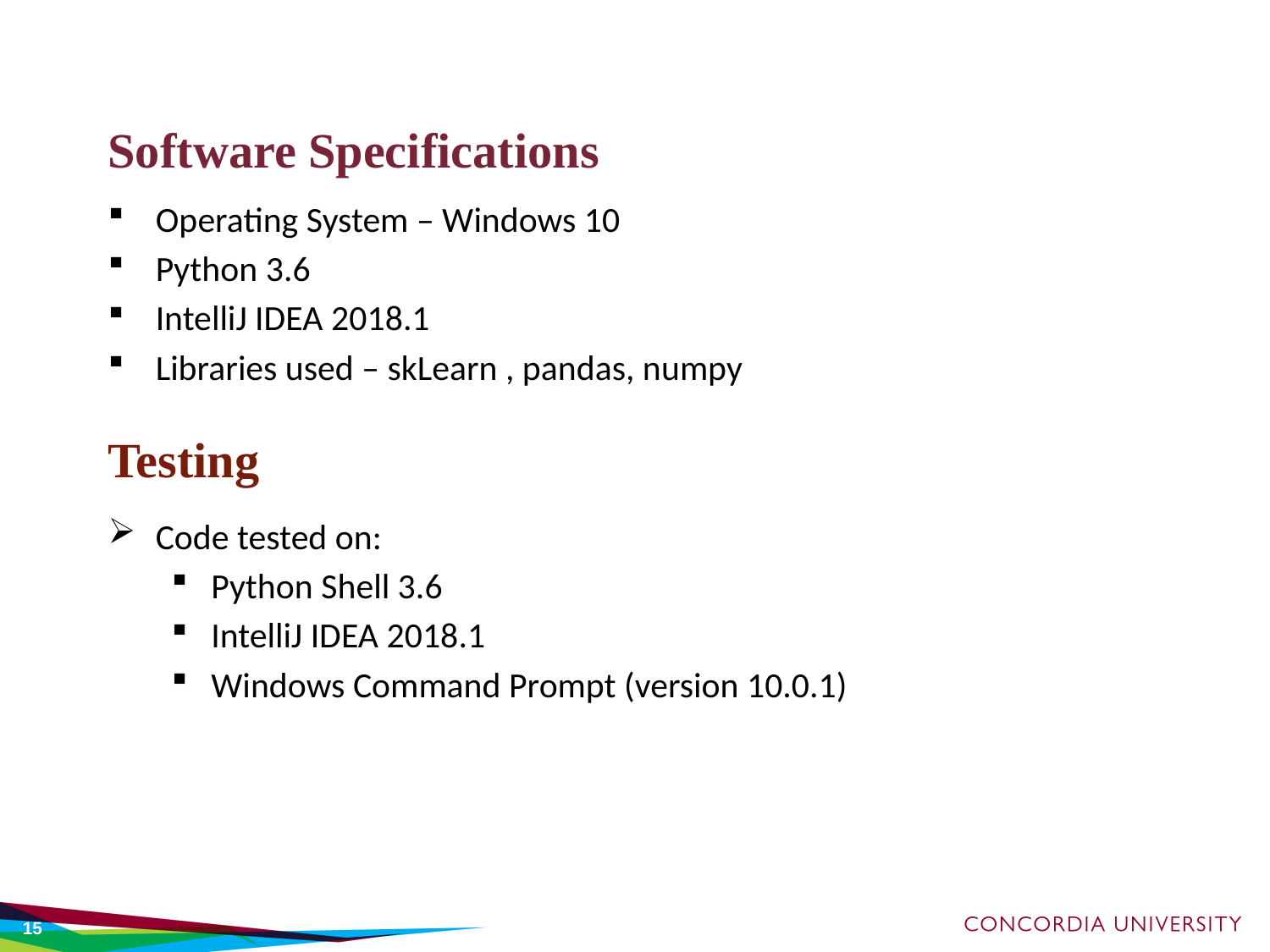

# Software Specifications
Operating System – Windows 10
Python 3.6
IntelliJ IDEA 2018.1
Libraries used – skLearn , pandas, numpy

Testing
Code tested on:
Python Shell 3.6
IntelliJ IDEA 2018.1
Windows Command Prompt (version 10.0.1)

15